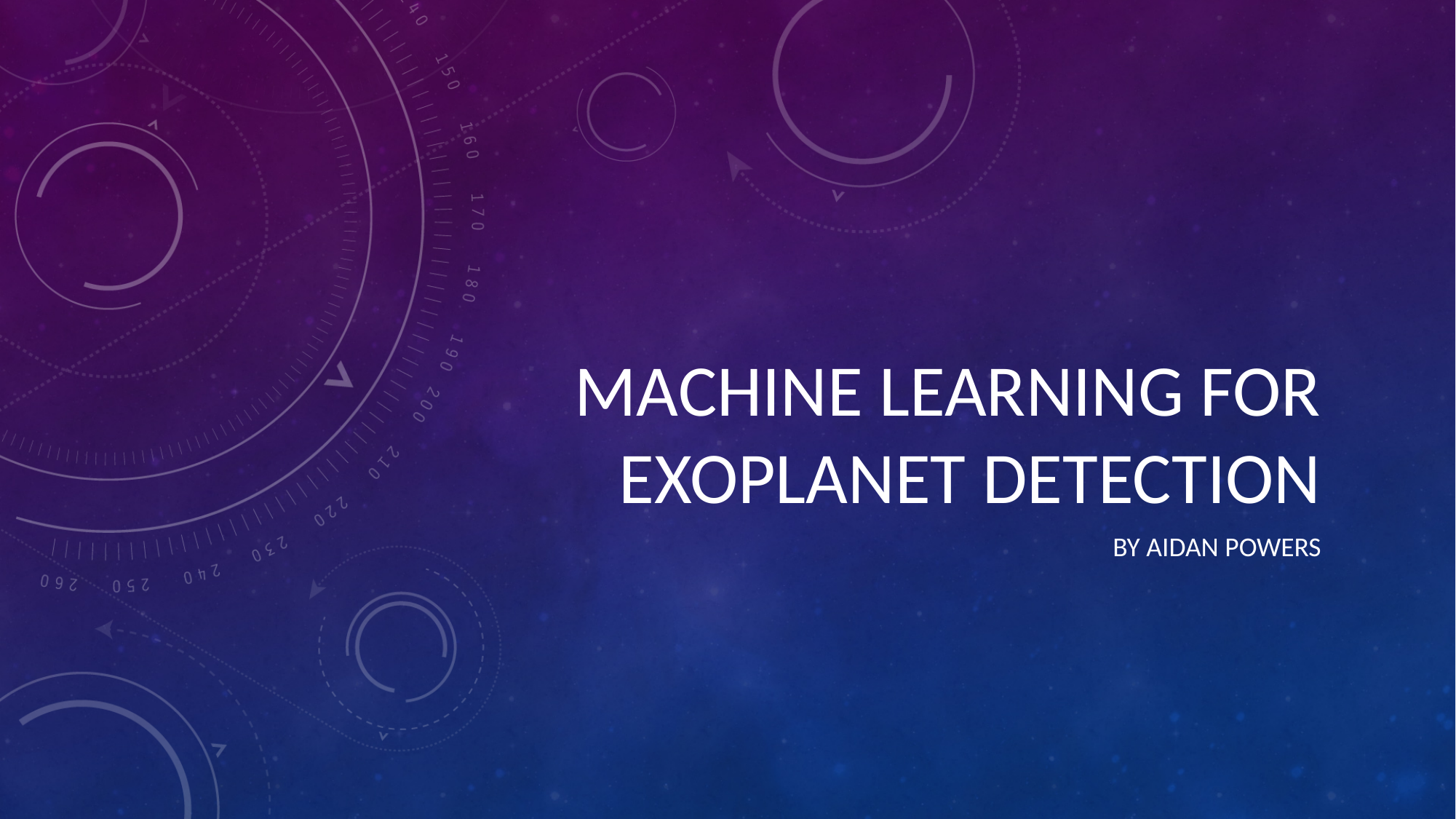

# Machine learning for Exoplanet Detection
By Aidan Powers